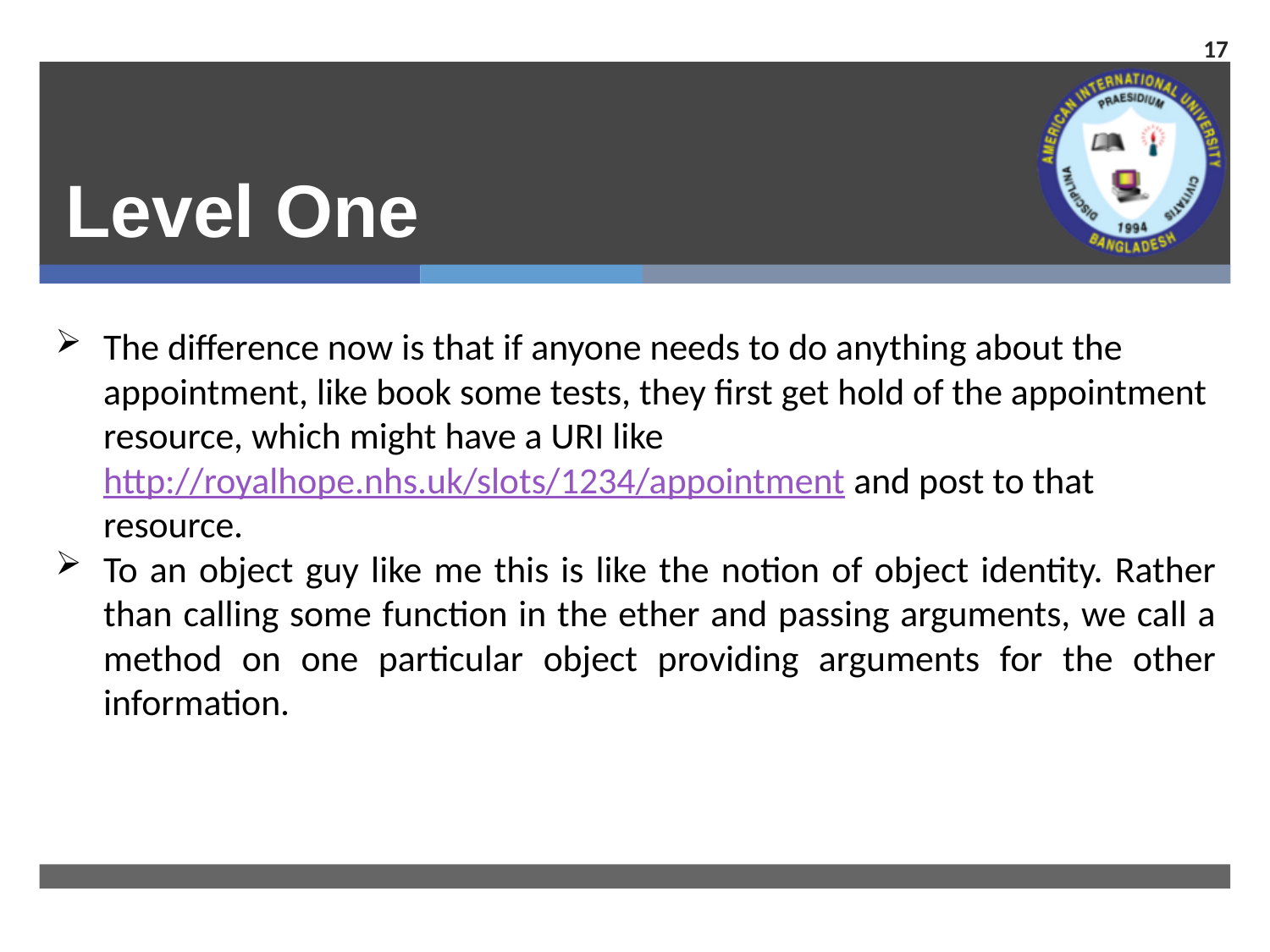

17
# Level One
The difference now is that if anyone needs to do anything about the appointment, like book some tests, they first get hold of the appointment resource, which might have a URI like http://royalhope.nhs.uk/slots/1234/appointment and post to that resource.
To an object guy like me this is like the notion of object identity. Rather than calling some function in the ether and passing arguments, we call a method on one particular object providing arguments for the other information.